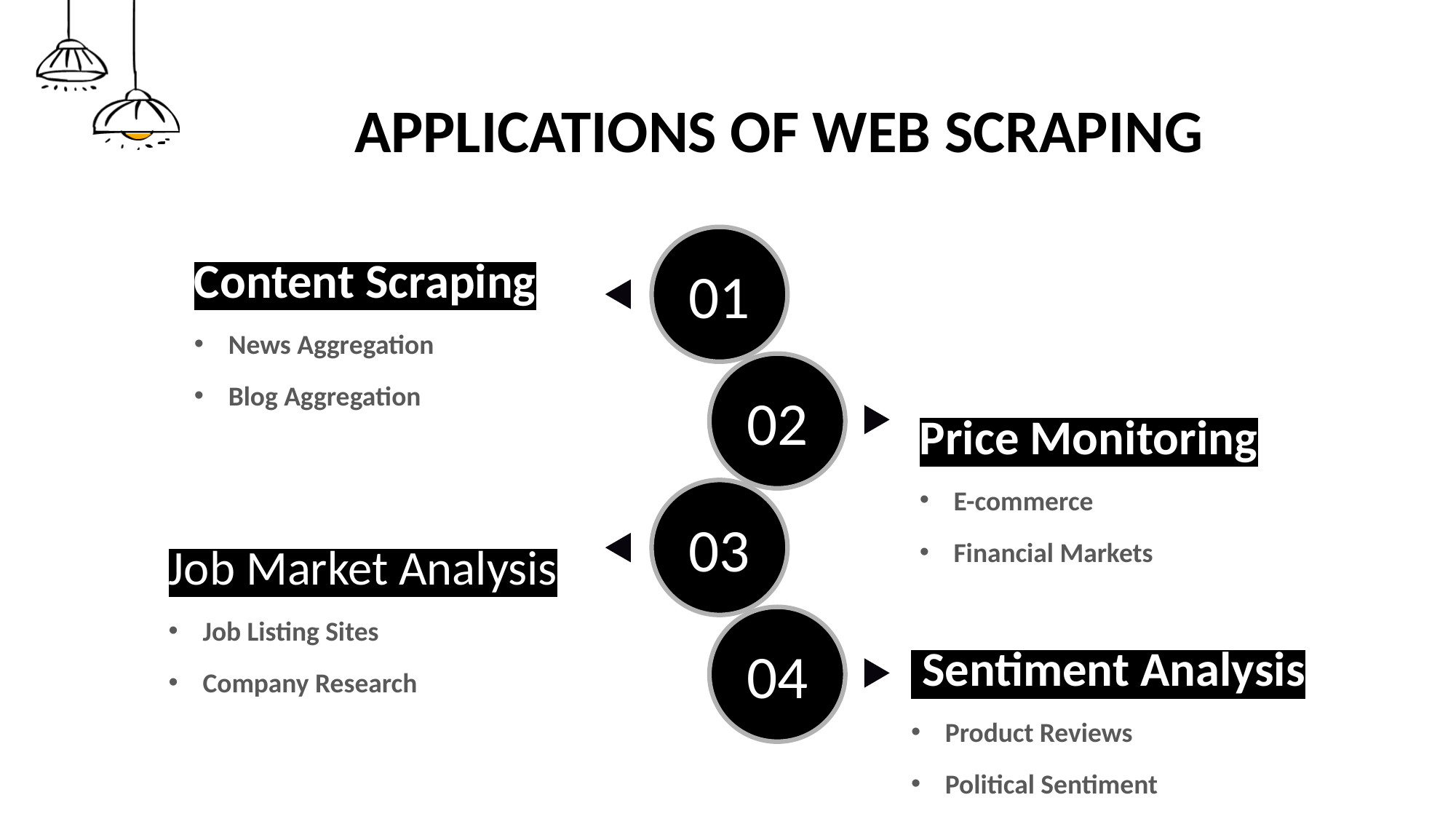

# APPLICATIONS OF WEB SCRAPING
01
Content Scraping
News Aggregation
Blog Aggregation

02
Price Monitoring
E-commerce
Financial Markets

03
Job Market Analysis
Job Listing Sites
Company Research

04
 Sentiment Analysis
Product Reviews
Political Sentiment